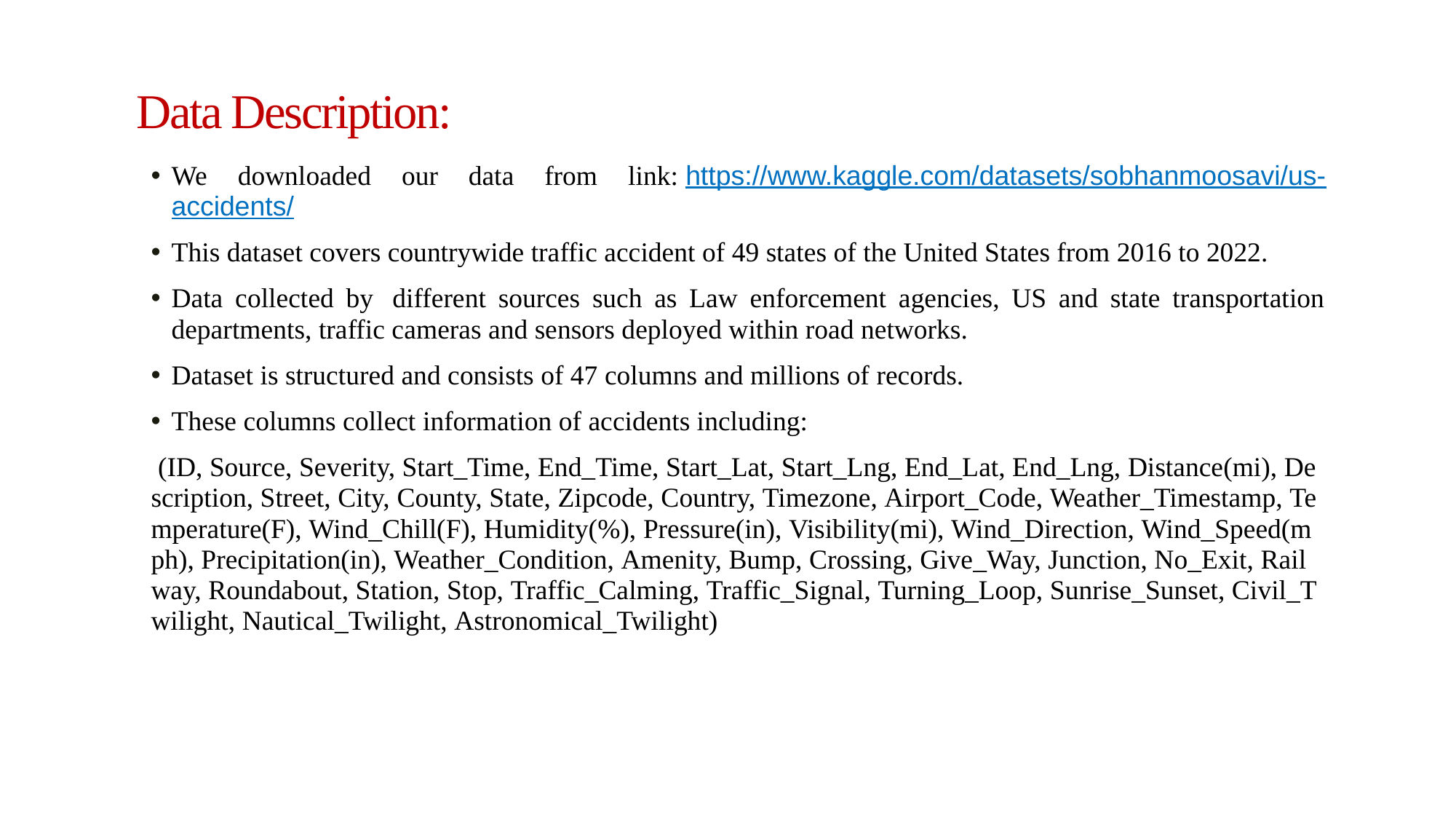

# Data Description:
We downloaded our data from link: https://www.kaggle.com/datasets/sobhanmoosavi/us-accidents/
This dataset covers countrywide traffic accident of 49 states of the United States from 2016 to 2022.
Data collected by  different sources such as Law enforcement agencies, US and state transportation departments, traffic cameras and sensors deployed within road networks.
Dataset is structured and consists of 47 columns and millions of records.
These columns collect information of accidents including:
 (ID, Source, Severity, Start_Time, End_Time, Start_Lat, Start_Lng, End_Lat, End_Lng, Distance(mi), Description, Street, City, County, State, Zipcode, Country, Timezone, Airport_Code, Weather_Timestamp, Temperature(F), Wind_Chill(F), Humidity(%), Pressure(in), Visibility(mi), Wind_Direction, Wind_Speed(mph), Precipitation(in), Weather_Condition, Amenity, Bump, Crossing, Give_Way, Junction, No_Exit, Railway, Roundabout, Station, Stop, Traffic_Calming, Traffic_Signal, Turning_Loop, Sunrise_Sunset, Civil_Twilight, Nautical_Twilight, Astronomical_Twilight)